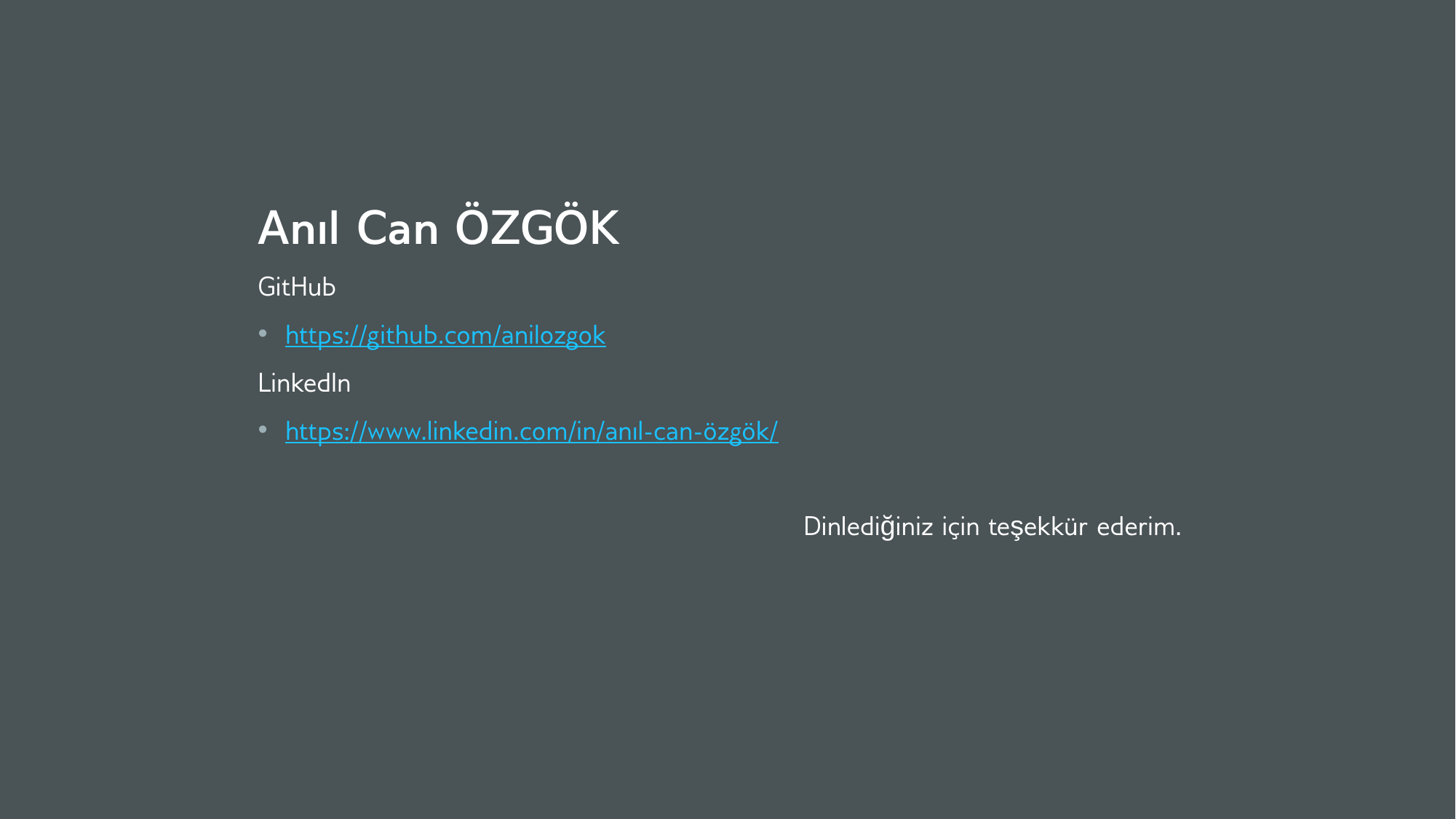

Anıl Can ÖZGÖK
GitHub
https://github.com/anilozgok
LinkedIn
https://www.linkedin.com/in/anıl-can-özgök/

Dinlediğiniz için teşekkür ederim.